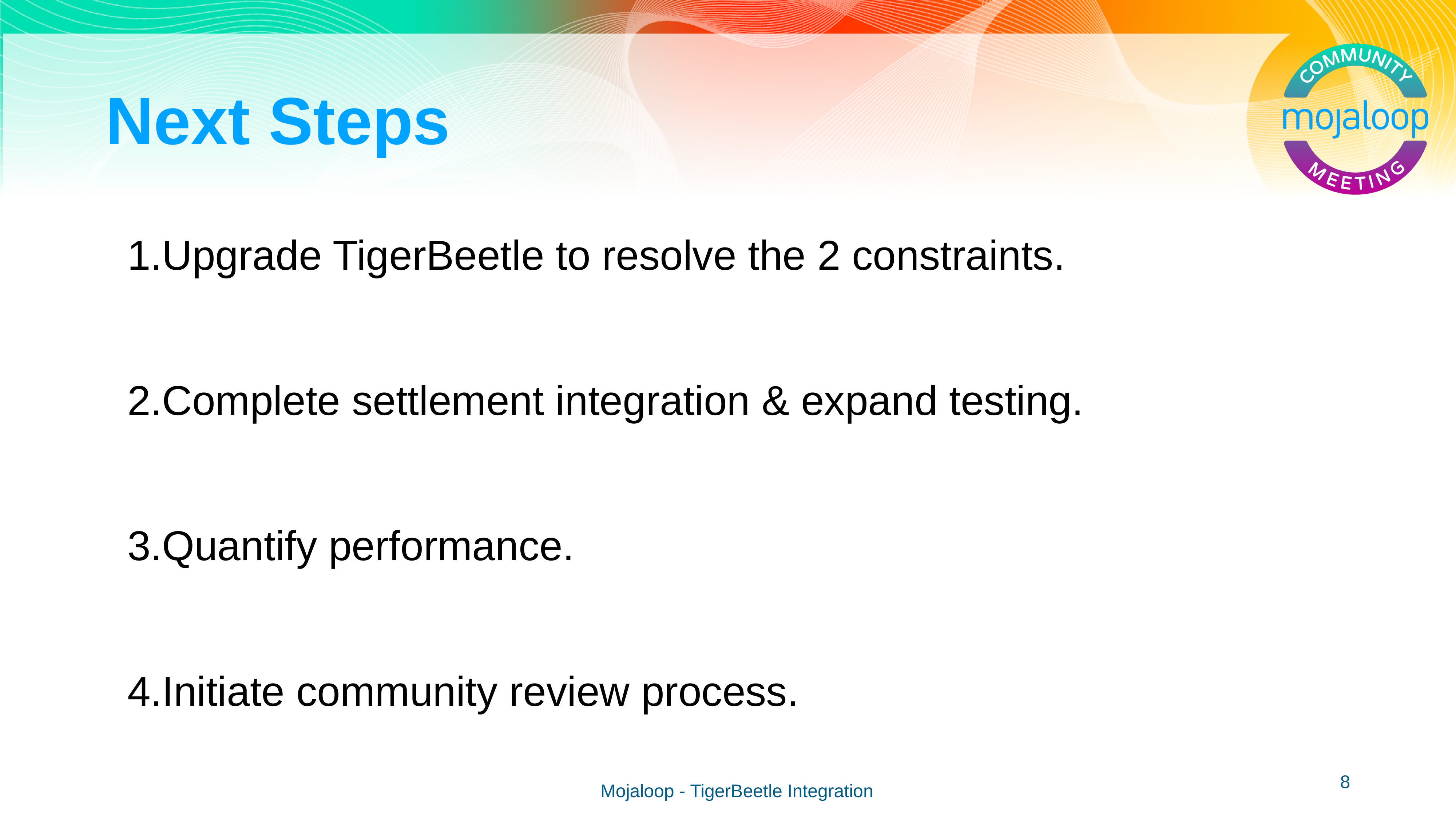

# Next Steps
Upgrade TigerBeetle to resolve the 2 constraints.

Complete settlement integration & expand testing.

Quantify performance.

Initiate community review process.
8
Mojaloop - TigerBeetle Integration